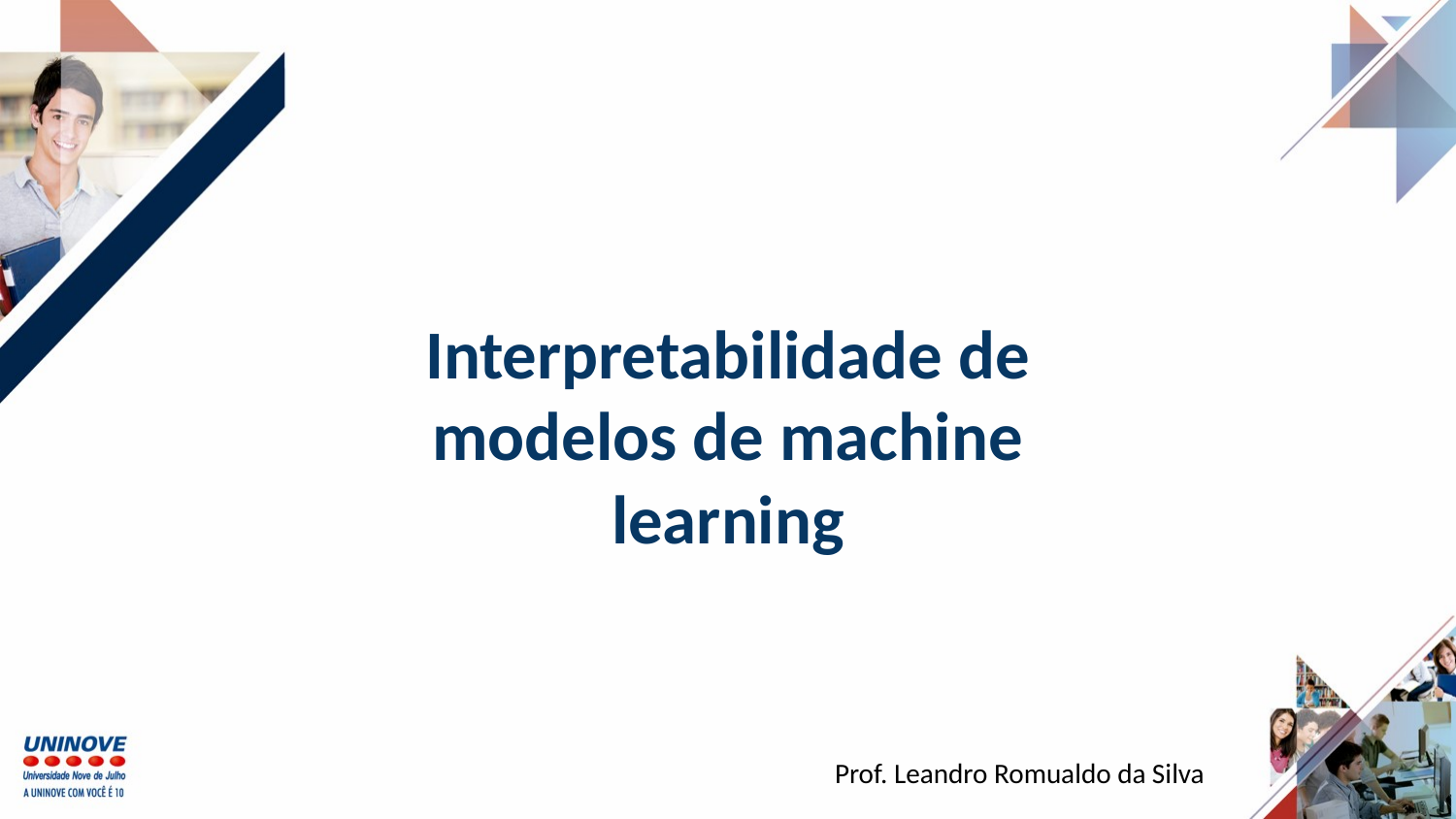

Interpretabilidade de modelos de machine learning
Prof. Leandro Romualdo da Silva